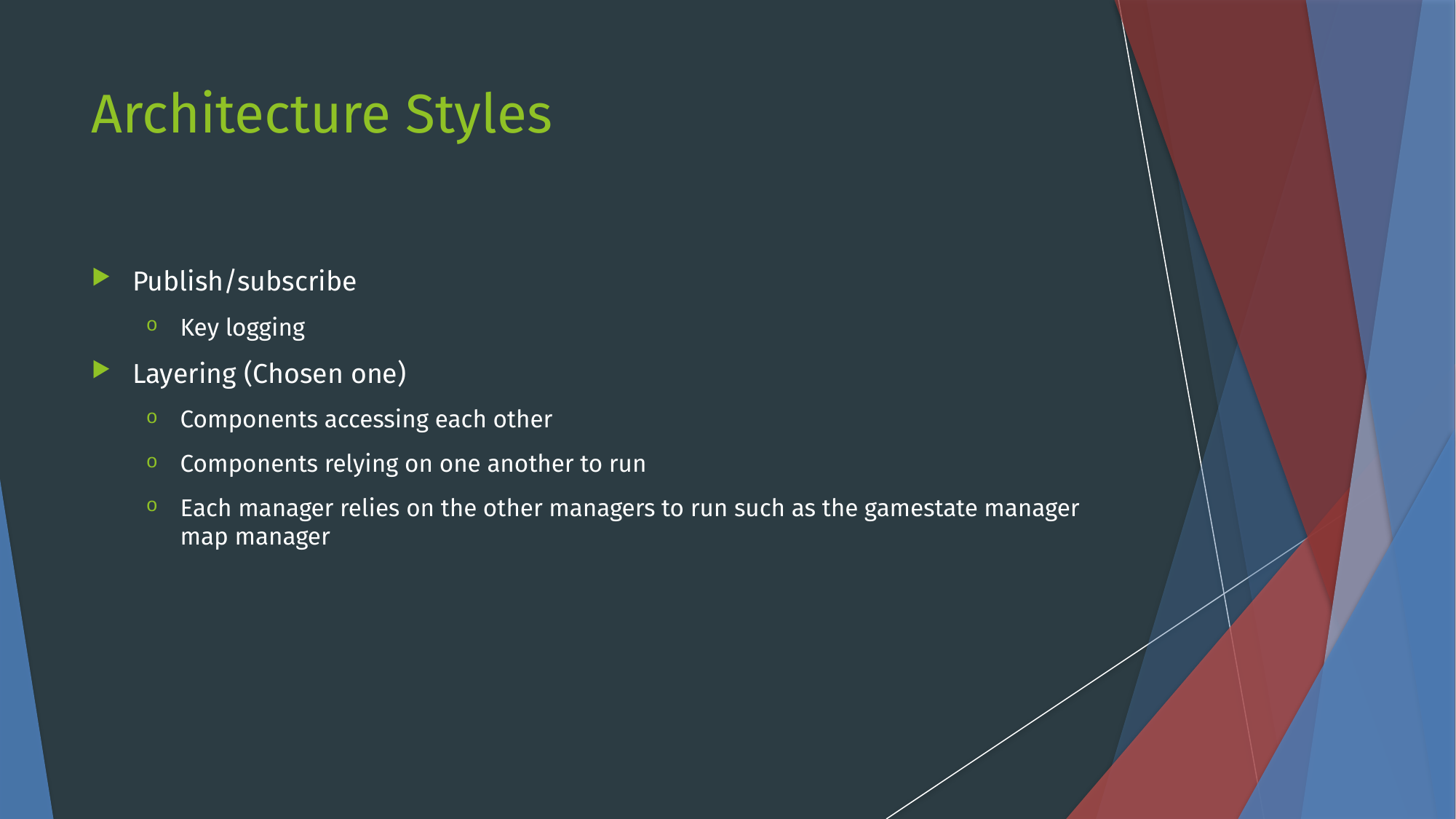

Architecture Styles
Publish/subscribe
Key logging
Layering (Chosen one)
Components accessing each other
Components relying on one another to run
Each manager relies on the other managers to run such as the gamestate manager map manager